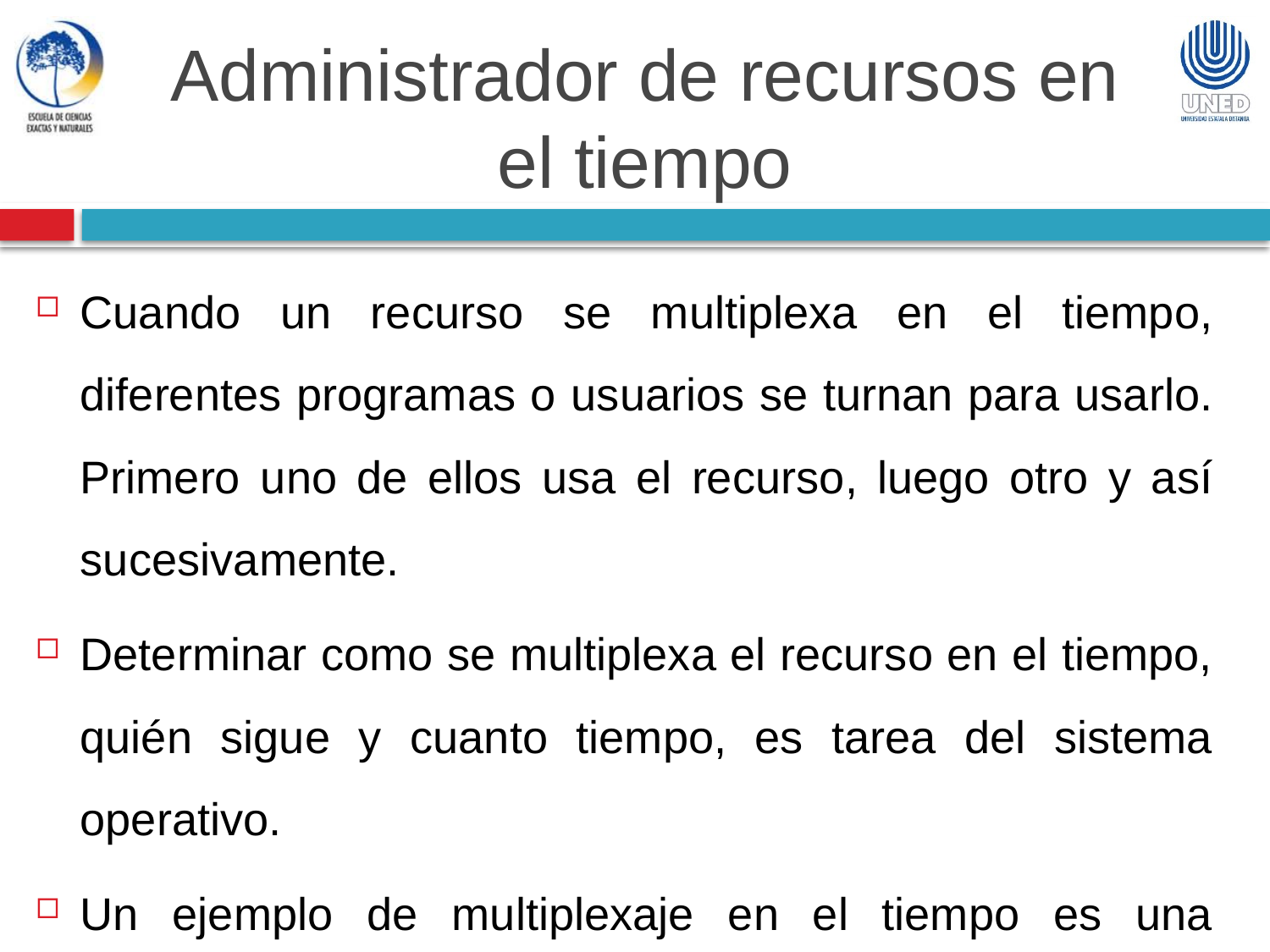

Administrador de recursos en el tiempo
Cuando un recurso se multiplexa en el tiempo, diferentes programas o usuarios se turnan para usarlo. Primero uno de ellos usa el recurso, luego otro y así sucesivamente.
Determinar como se multiplexa el recurso en el tiempo, quién sigue y cuanto tiempo, es tarea del sistema operativo.
Un ejemplo de multiplexaje en el tiempo es una impresora compartida.